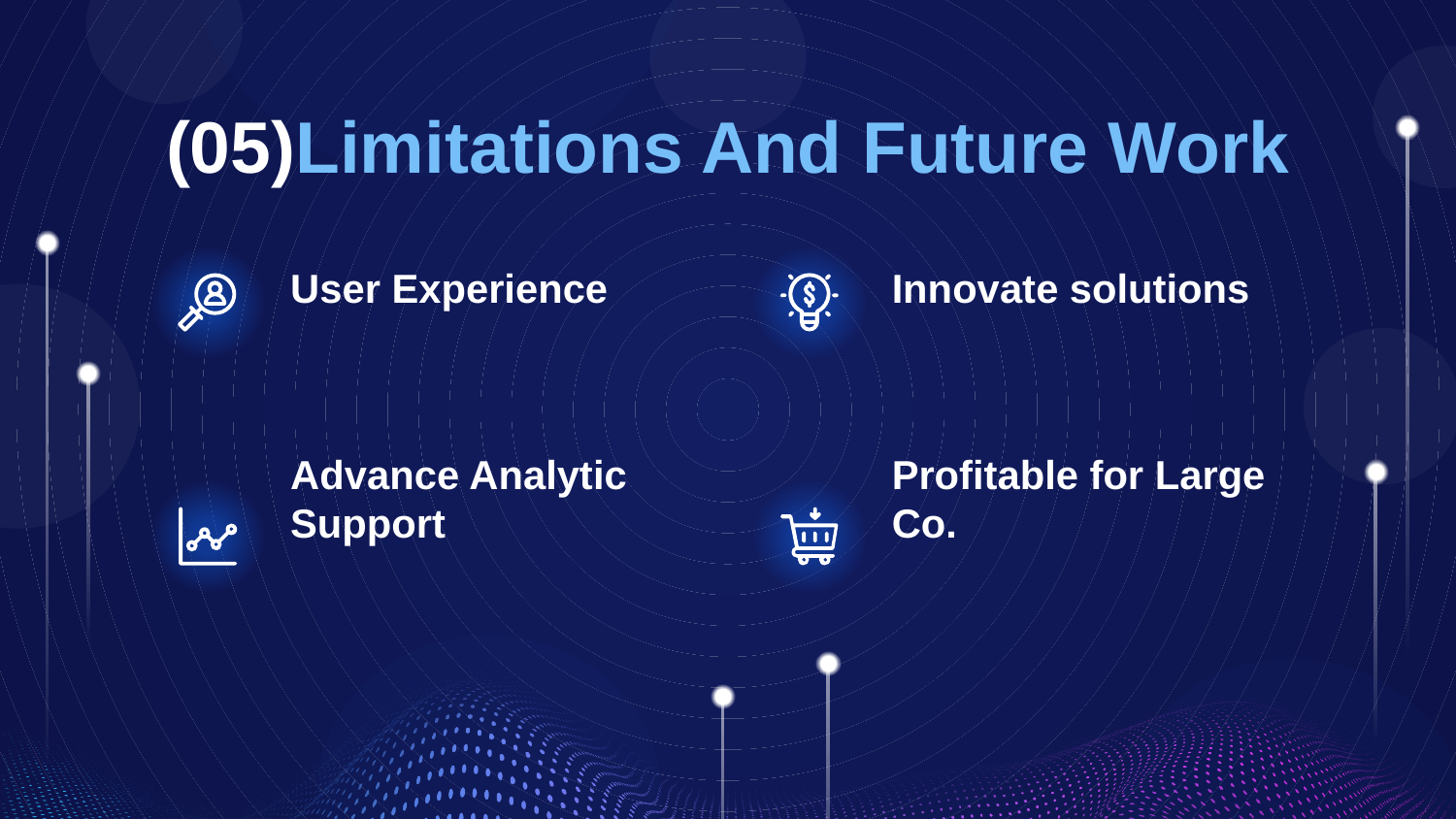

# (05)Limitations And Future Work

User Experience
Innovate solutions

Advance Analytic Support
Profitable for Large Co.